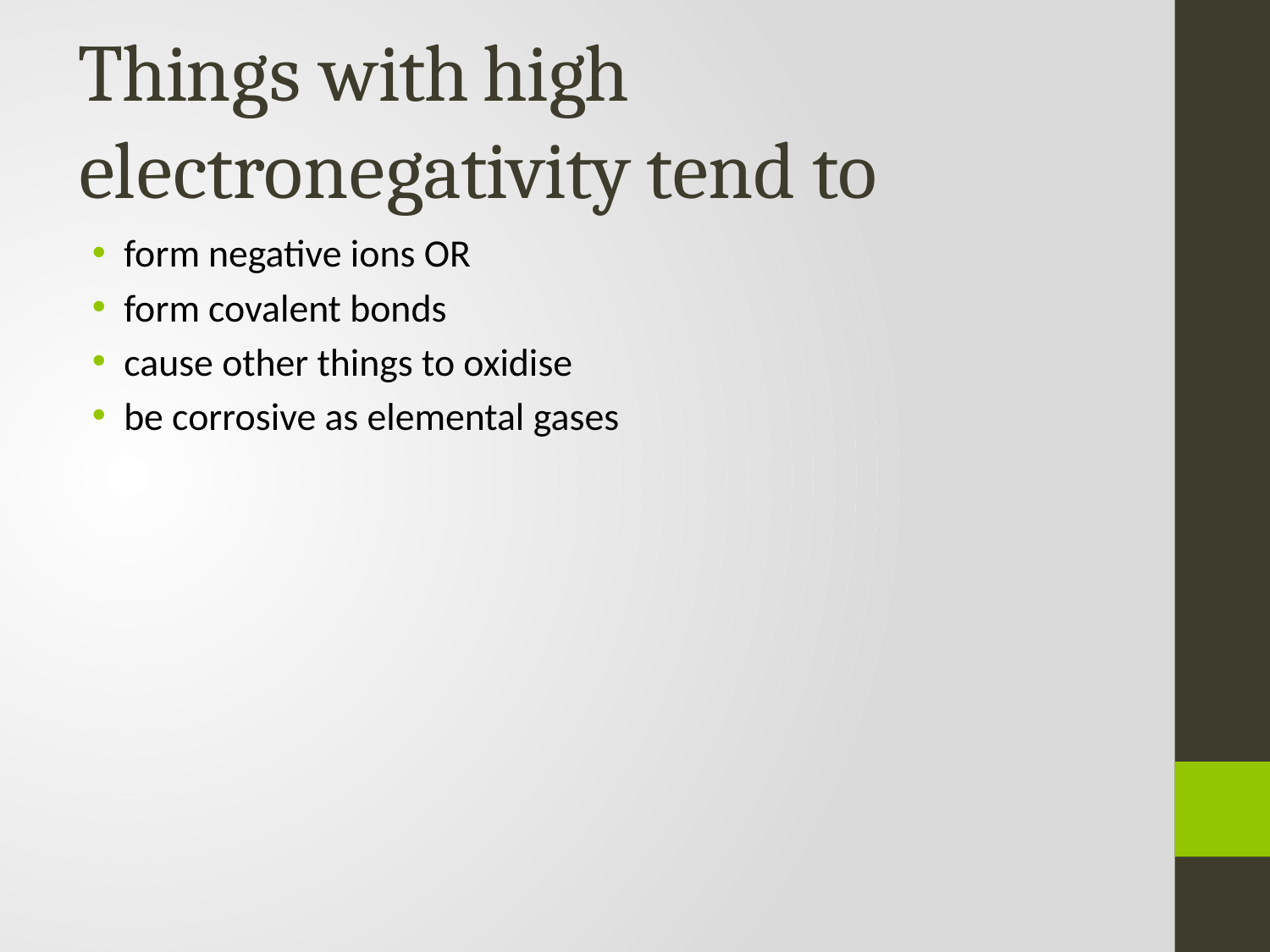

# Things with high electronegativity tend to
form negative ions OR
form covalent bonds
cause other things to oxidise
be corrosive as elemental gases